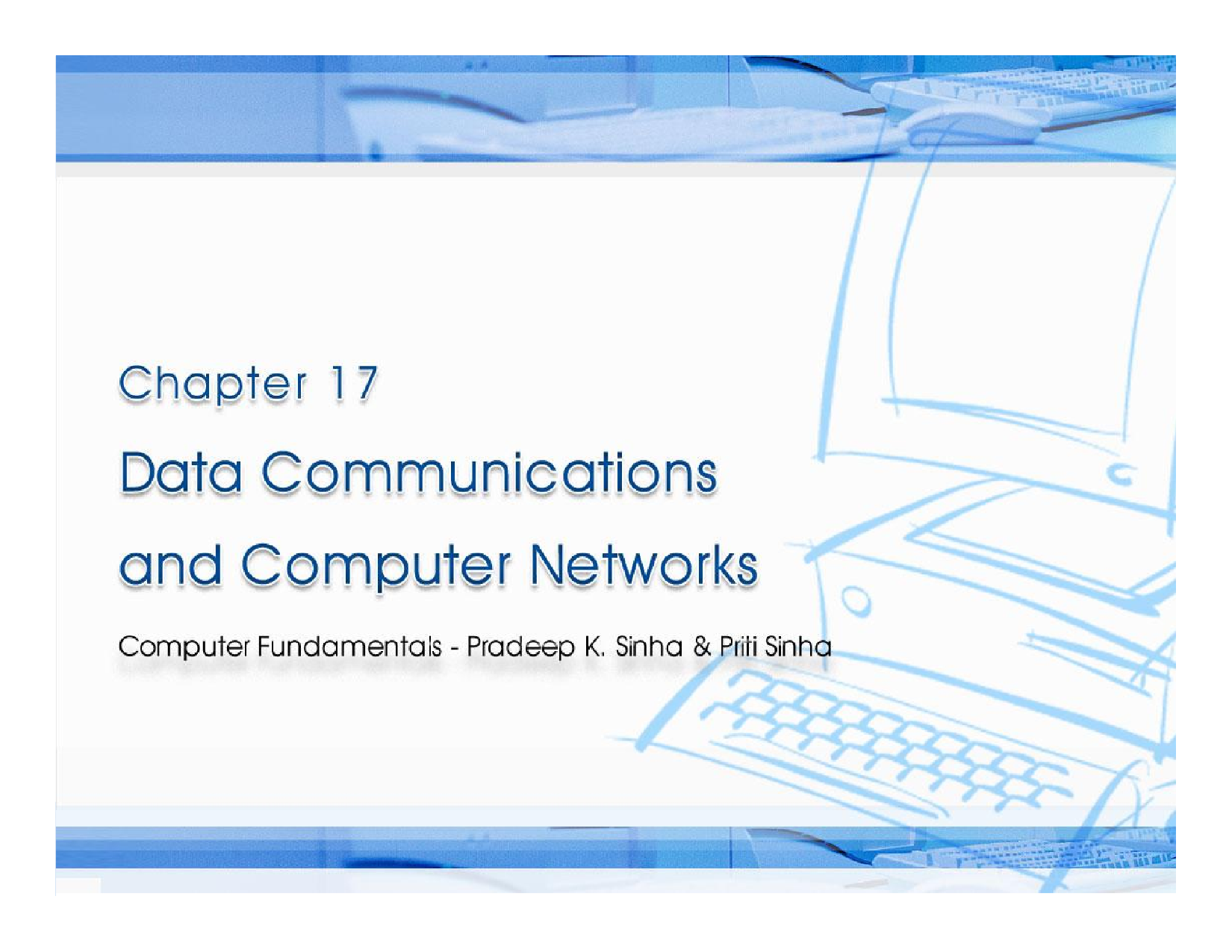

CCoommppuutterer FFununddaammenenttaallss:: PPrradadeeepep KK.. SSiinhanha &&  PPrriititi SSiinhanha

Ref. Page	Chapter 17: Data Communications and Computer Networks	Slide 1/57